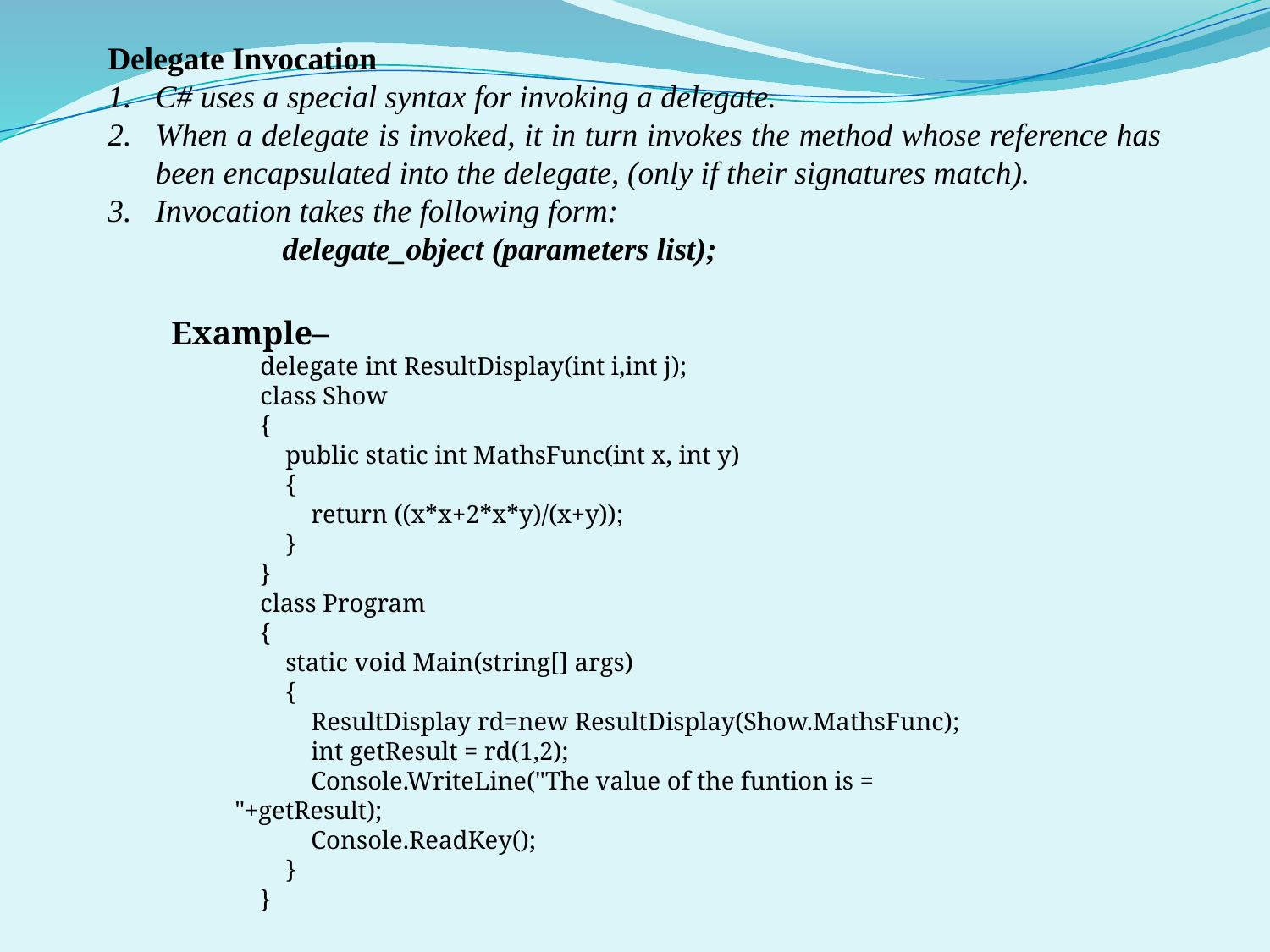

Delegate Invocation
C# uses a special syntax for invoking a delegate.
When a delegate is invoked, it in turn invokes the method whose reference has been encapsulated into the delegate, (only if their signatures match).
Invocation takes the following form:
	delegate_object (parameters list);
Example–
    delegate int ResultDisplay(int i,int j);
    class Show
    {
        public static int MathsFunc(int x, int y)
        {
            return ((x*x+2*x*y)/(x+y));
        }
    }
    class Program
    {
        static void Main(string[] args)
        {
            ResultDisplay rd=new ResultDisplay(Show.MathsFunc);
            int getResult = rd(1,2);
            Console.WriteLine("The value of the funtion is = "+getResult);
            Console.ReadKey();
        }
    }